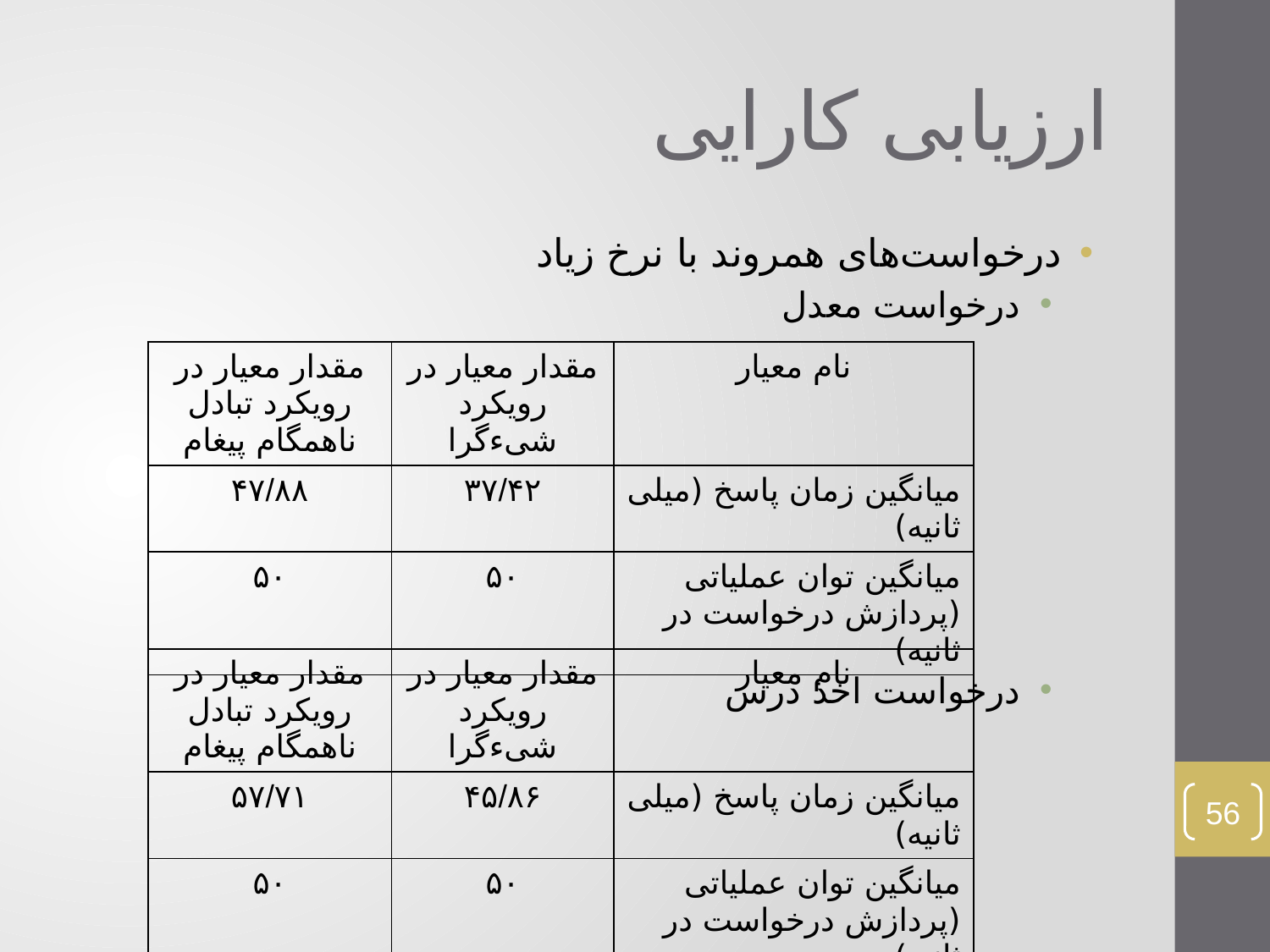

# ارزیابی کارایی
درخواست‌های همروند با نرخ زیاد
درخواست معدل

درخواست اخذ درس

| مقدار معیار در رویکرد تبادل ناهمگام پیغام | مقدار معیار در رویکرد شیءگرا | نام معیار |
| --- | --- | --- |
| ۴۷/۸۸ | ۳۷/۴۲ | میانگین زمان پاسخ (میلی ثانیه) |
| ۵۰ | ۵۰ | میانگین توان عملیاتی (پردازش درخواست در ثانیه) |
| مقدار معیار در رویکرد تبادل ناهمگام پیغام | مقدار معیار در رویکرد شیءگرا | نام معیار |
| --- | --- | --- |
| ۵۷/۷۱ | ۴۵/۸۶ | میانگین زمان پاسخ (میلی ثانیه) |
| ۵۰ | ۵۰ | میانگین توان عملیاتی (پردازش درخواست در ثانیه) |
56